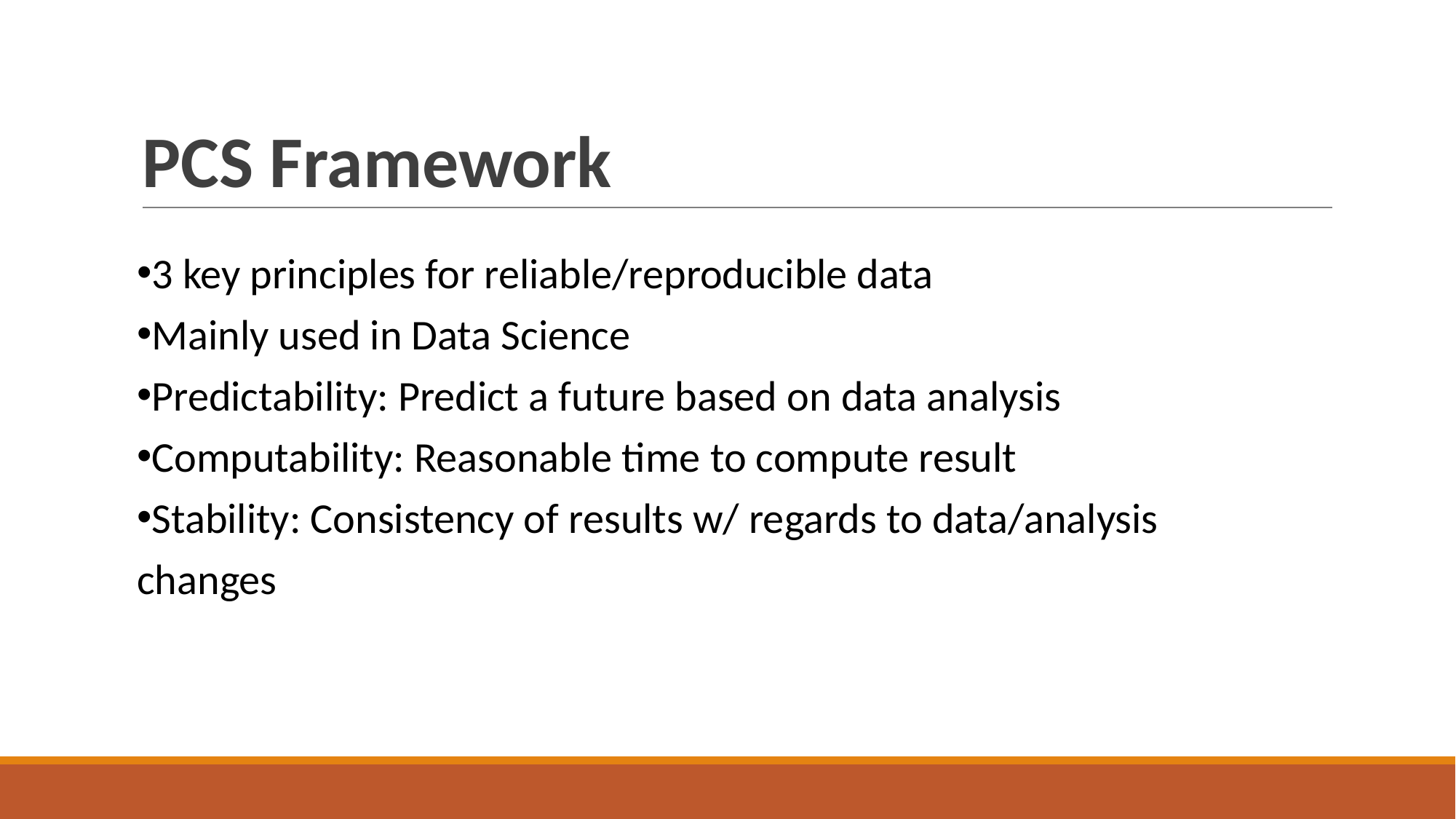

# PCS Framework
3 key principles for reliable/reproducible data
Mainly used in Data Science
Predictability: Predict a future based on data analysis
Computability: Reasonable time to compute result
Stability: Consistency of results w/ regards to data/analysis changes